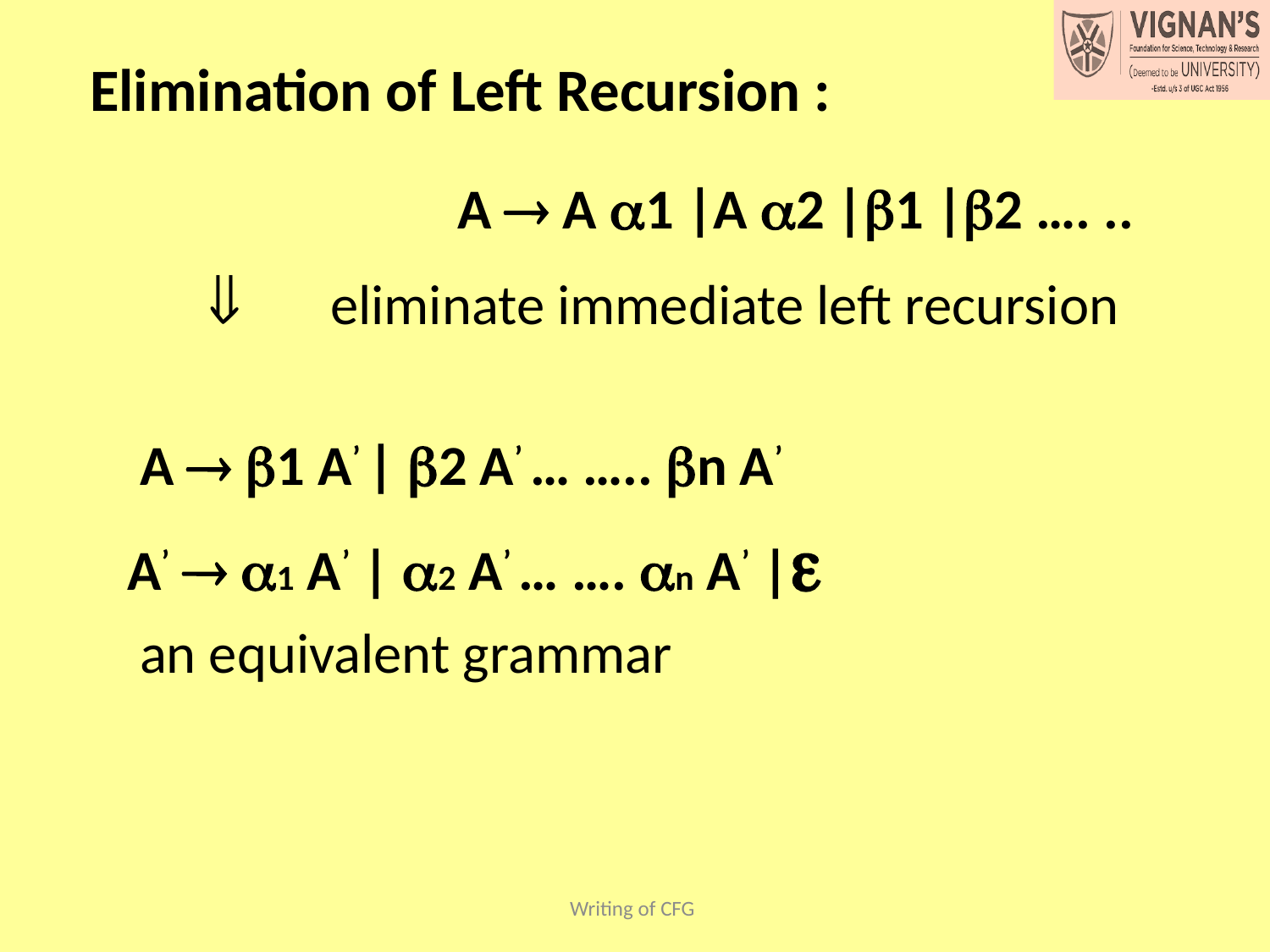

# Elimination of Left Recursion :
			A → A α1 |A α2 |β1 |β2 …. ..
    	⇓	eliminate immediate left recursion

     A → β1 A’ | β2 A’ … ….. βn A’
    A’ → α1 A’ | α2 A’ … …. αn A’ |ε
     an equivalent grammar

Writing of CFG